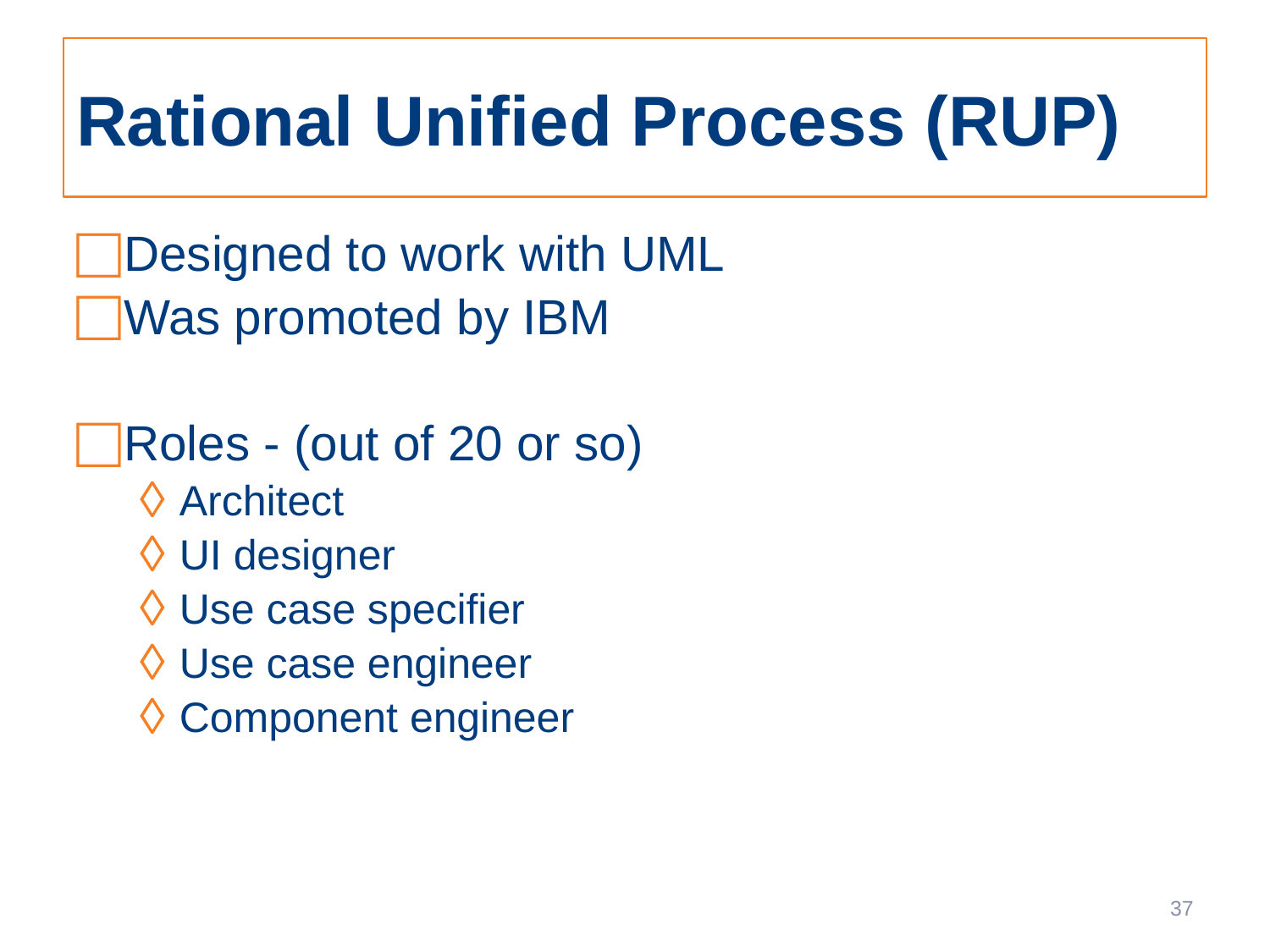

# Rational Unified Process (RUP)
Designed to work with UML
Was promoted by IBM

Roles - (out of 20 or so)
Architect
UI designer
Use case specifier
Use case engineer
Component engineer
37